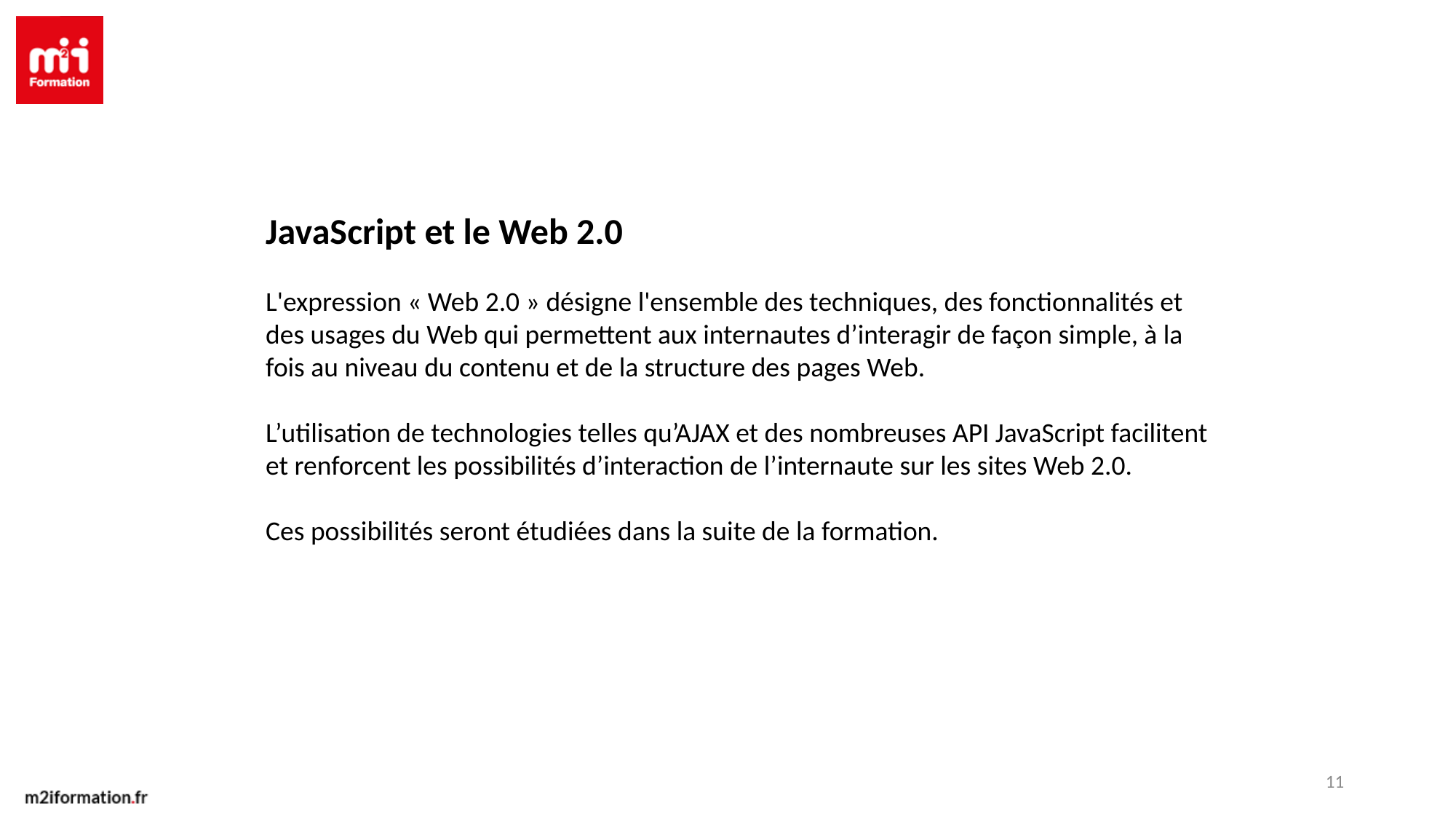

JavaScript et le Web 2.0

L'expression « Web 2.0 » désigne l'ensemble des techniques, des fonctionnalités et des usages du Web qui permettent aux internautes d’interagir de façon simple, à la fois au niveau du contenu et de la structure des pages Web.

L’utilisation de technologies telles qu’AJAX et des nombreuses API JavaScript facilitent et renforcent les possibilités d’interaction de l’internaute sur les sites Web 2.0.

Ces possibilités seront étudiées dans la suite de la formation.
11